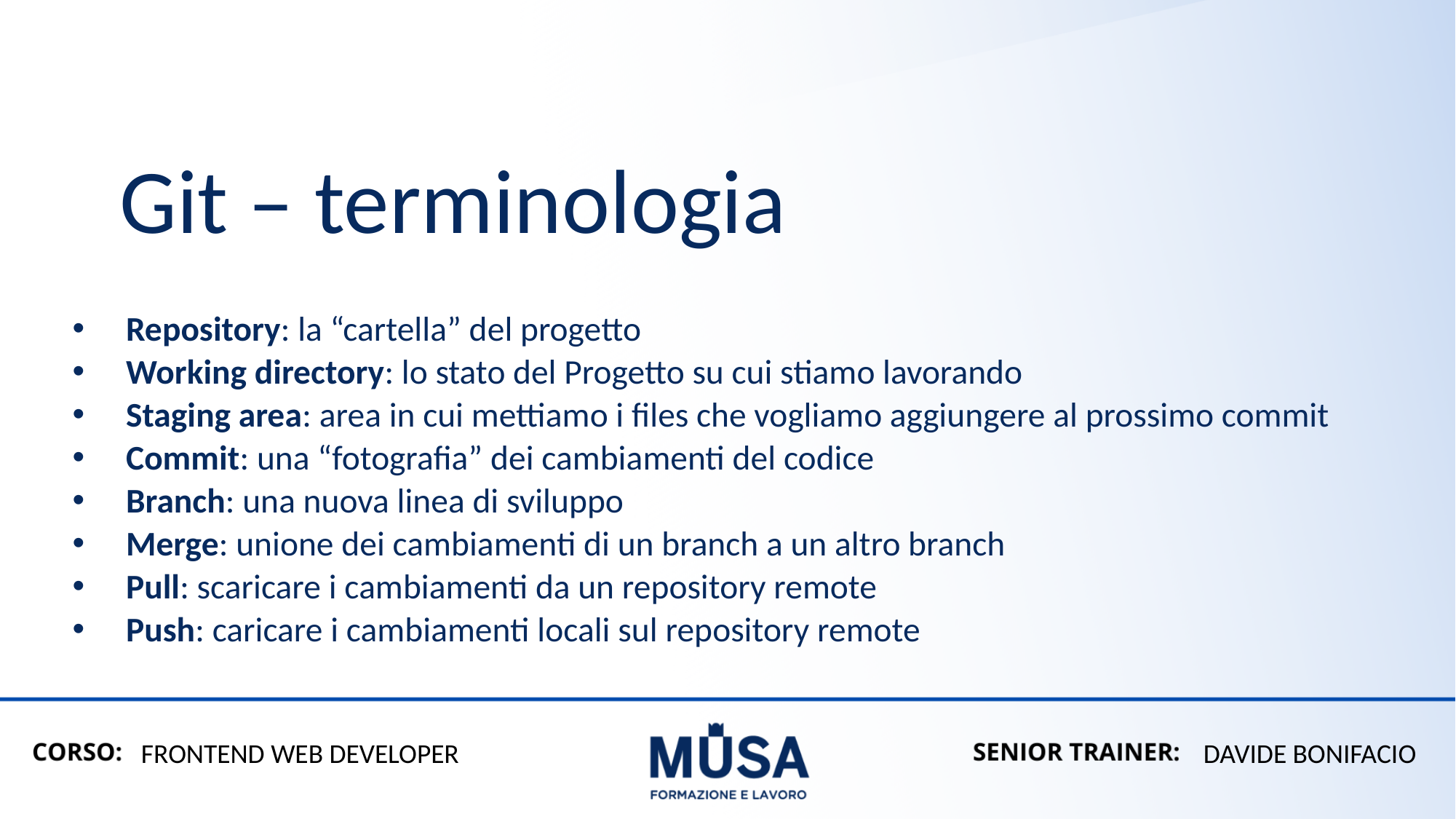

# Git – terminologia
Repository: la “cartella” del progetto
Working directory: lo stato del Progetto su cui stiamo lavorando
Staging area: area in cui mettiamo i files che vogliamo aggiungere al prossimo commit
Commit: una “fotografia” dei cambiamenti del codice
Branch: una nuova linea di sviluppo
Merge: unione dei cambiamenti di un branch a un altro branch
Pull: scaricare i cambiamenti da un repository remote
Push: caricare i cambiamenti locali sul repository remote